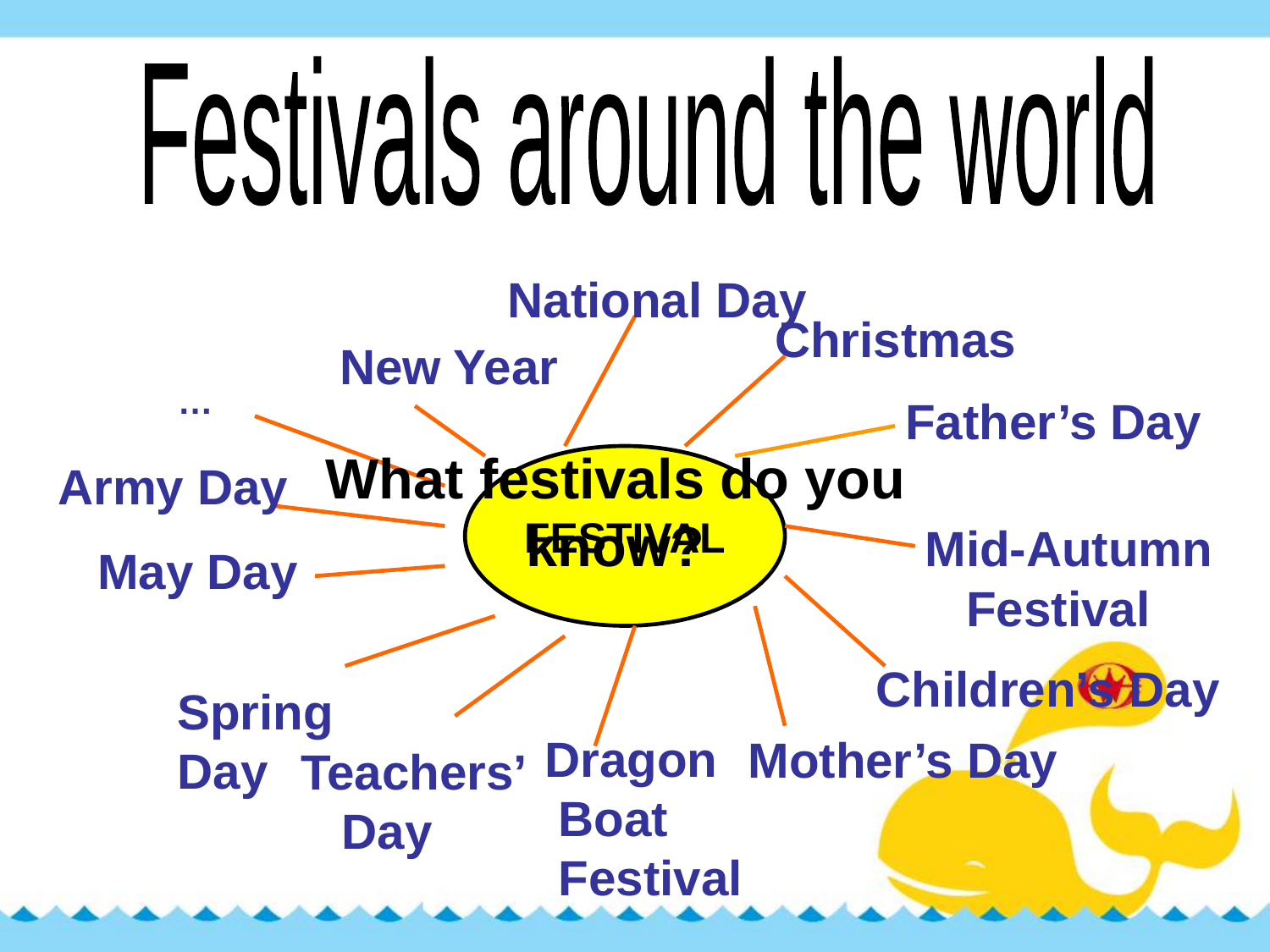

Festivals around the world
National Day
Christmas

New Year

…
Father’s Day

What festivals do you know?
FESTIVAL
Army Day

Mid-Autumn
   Festival

May Day

Children’s Day
Spring Day
Dragon
 Boat
 Festival
Mother’s Day
Teachers’
   Day